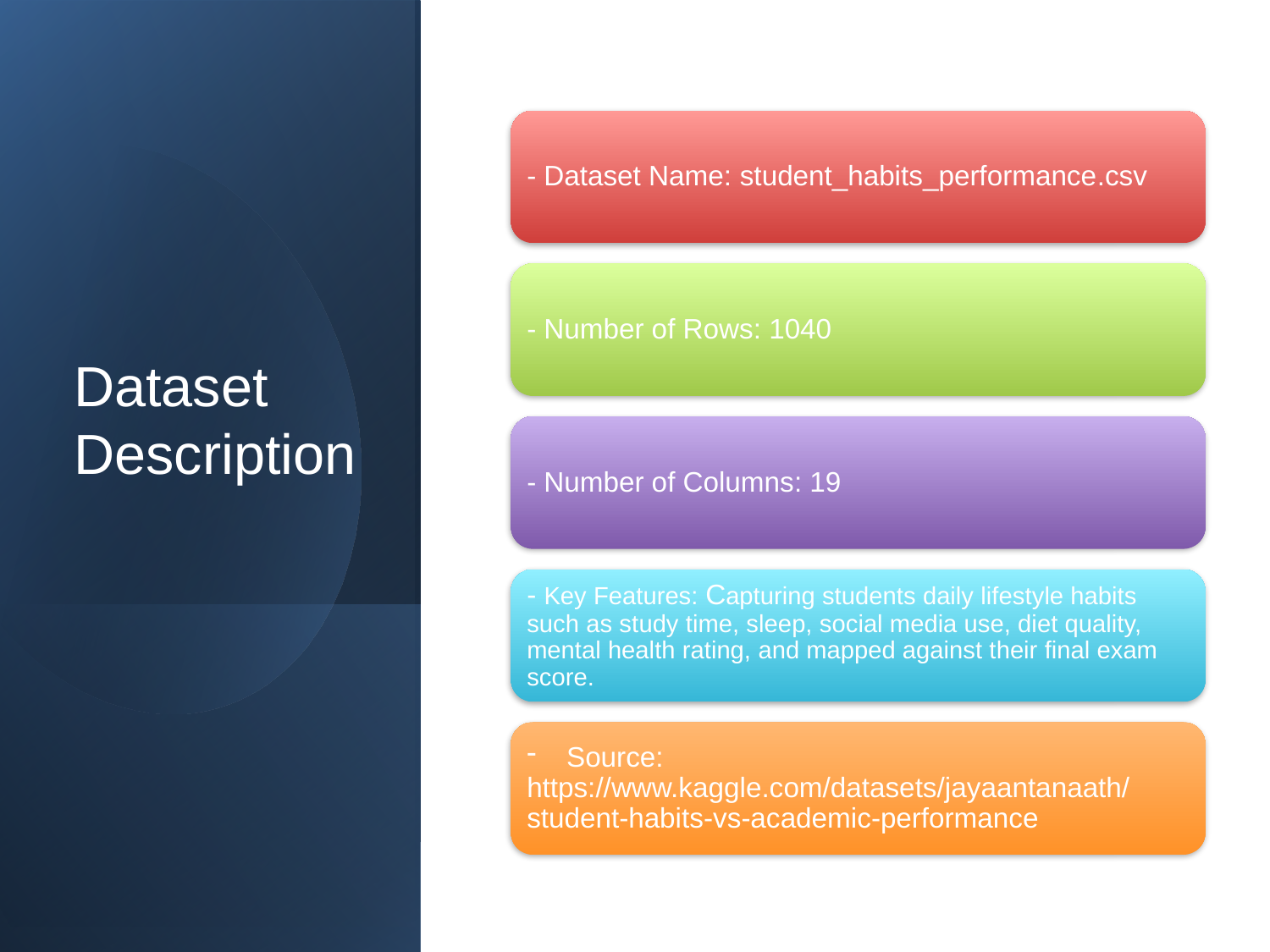

- Dataset Name: student_habits_performance.csv

- Number of Rows: 1040

- Number of Columns: 19

- Key Features: Capturing students daily lifestyle habits such as study time, sleep, social media use, diet quality, mental health rating, and mapped against their final exam score.

Source:
https://www.kaggle.com/datasets/jayaantanaath/student-habits-vs-academic-performance

# Dataset Description